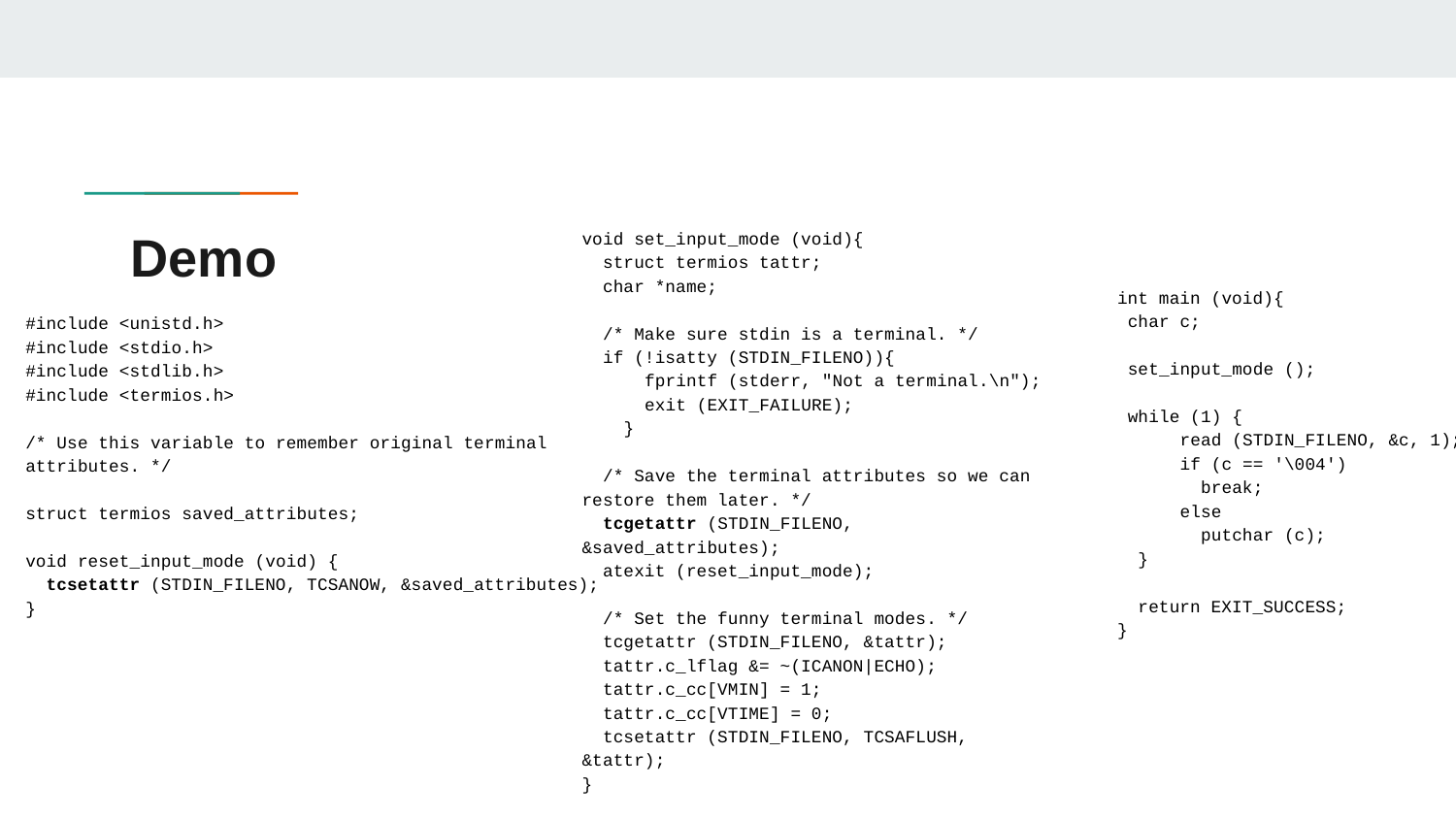

# Demo
void set_input_mode (void){
  struct termios tattr;
  char *name;

  /* Make sure stdin is a terminal. */
  if (!isatty (STDIN_FILENO)){
      fprintf (stderr, "Not a terminal.\n");
      exit (EXIT_FAILURE);
    }

  /* Save the terminal attributes so we can restore them later. */
  tcgetattr (STDIN_FILENO, &saved_attributes);
  atexit (reset_input_mode);

  /* Set the funny terminal modes. */
  tcgetattr (STDIN_FILENO, &tattr);
  tattr.c_lflag &= ~(ICANON|ECHO);
  tattr.c_cc[VMIN] = 1;
  tattr.c_cc[VTIME] = 0;
  tcsetattr (STDIN_FILENO, TCSAFLUSH, &tattr);
}

int main (void){
 char c;

 set_input_mode ();

 while (1) {
      read (STDIN_FILENO, &c, 1);
      if (c == '\004')
        break;
      else
        putchar (c);
  }

  return EXIT_SUCCESS;
}
#include <unistd.h>
#include <stdio.h>
#include <stdlib.h>
#include <termios.h>

/* Use this variable to remember original terminal
attributes. */

struct termios saved_attributes;

void reset_input_mode (void) {
  tcsetattr (STDIN_FILENO, TCSANOW, &saved_attributes);
}